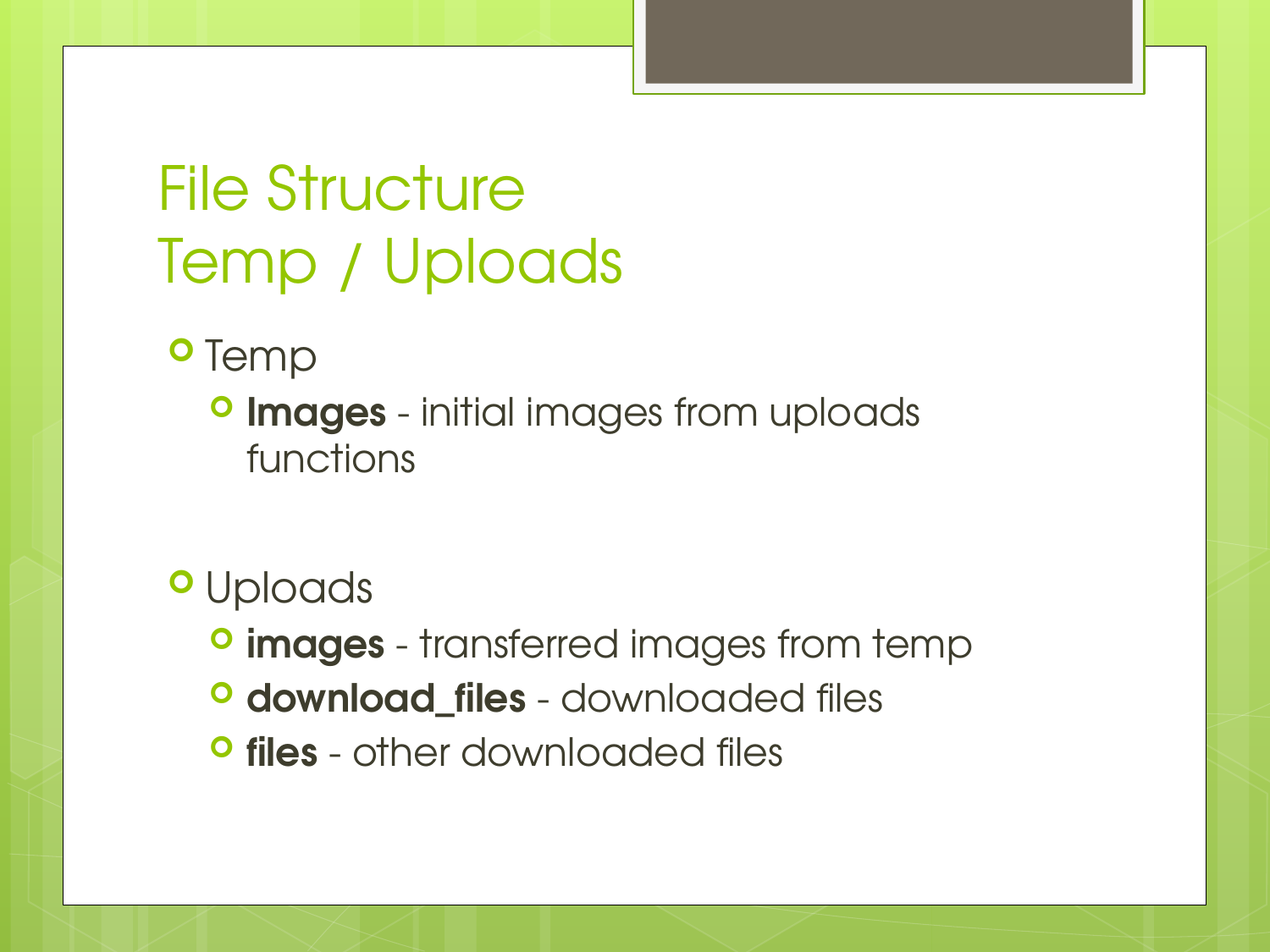

# File Structure Temp / Uploads
Temp
Images - initial images from uploads functions

Uploads
images - transferred images from temp
download_files - downloaded files
files - other downloaded files